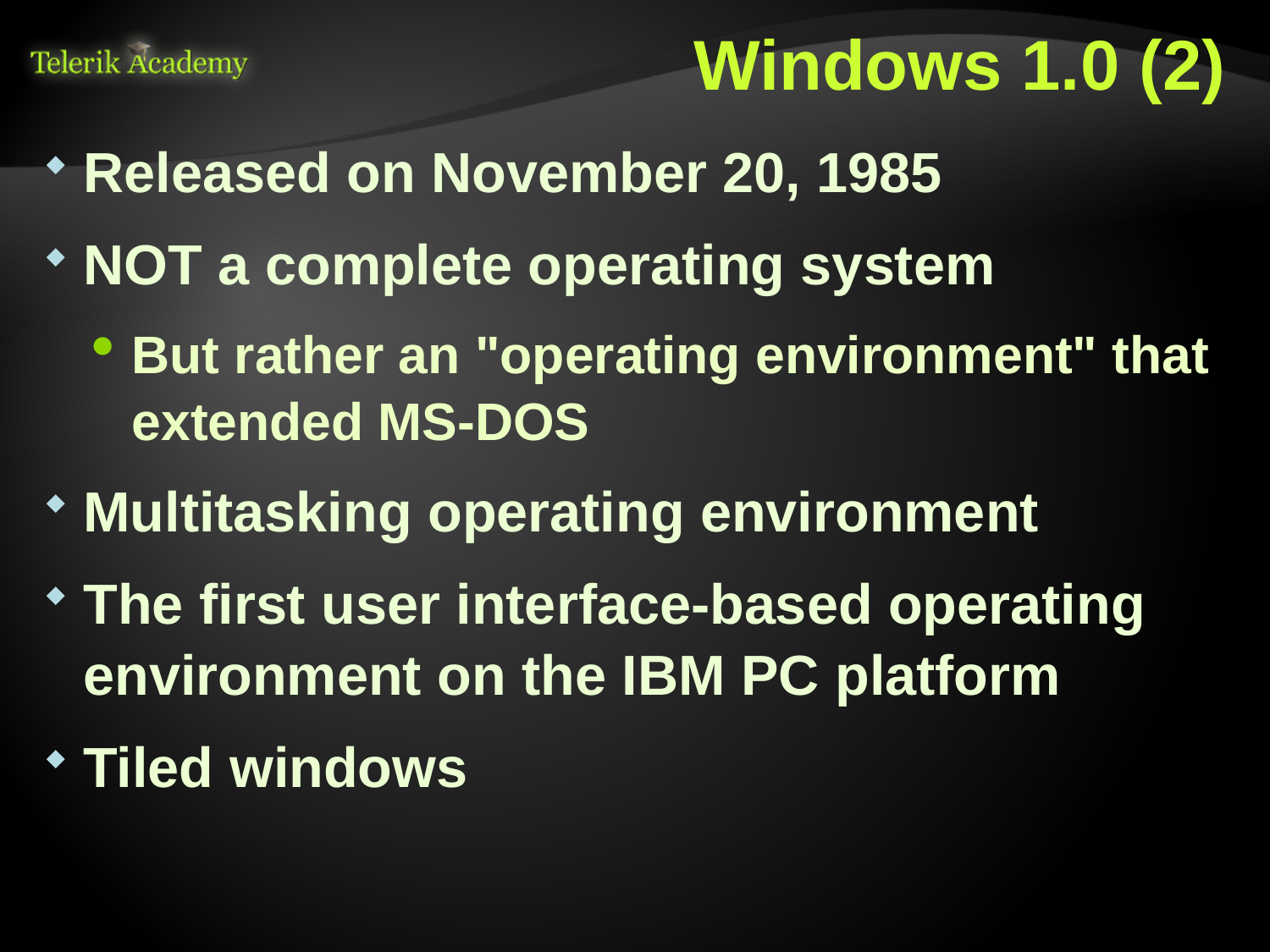

# Windows 1.0 (2)
Released on November 20, 1985
NOT a complete operating system
But rather an "operating environment" that extended MS-DOS
Multitasking operating environment
The first user interface-based operating environment on the IBM PC platform
Tiled windows